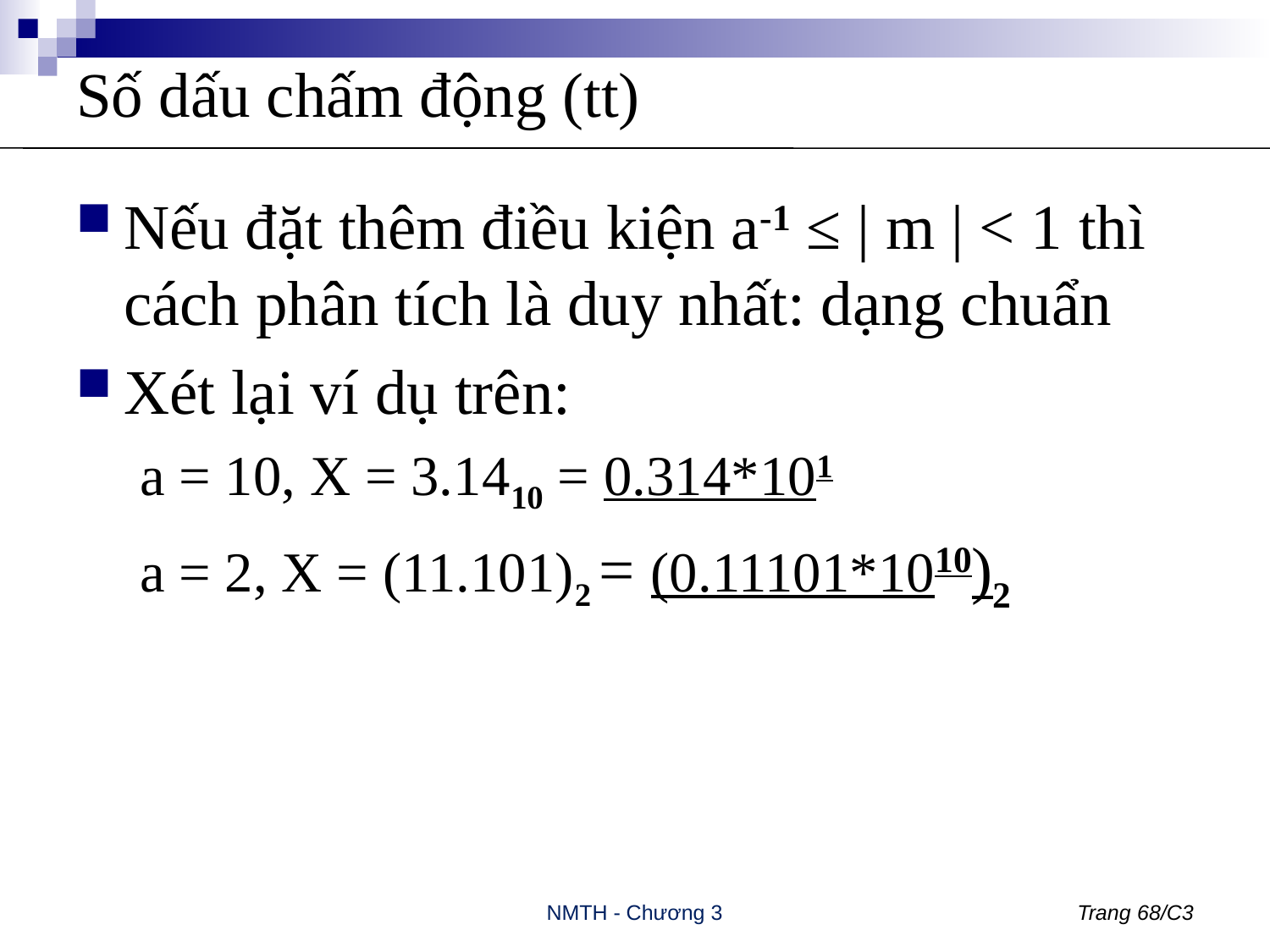

# Số dấu chấm động (tt)

Nếu đặt thêm điều kiện a-1 ≤ | m | < 1 thì cách phân tích là duy nhất: dạng chuẩn
Xét lại ví dụ trên:
a = 10, X = 3.1410 = 0.314*101
a = 2, X = (11.101)2 = (0.11101*1010)2

NMTH - Chương 3
Trang 68/C3